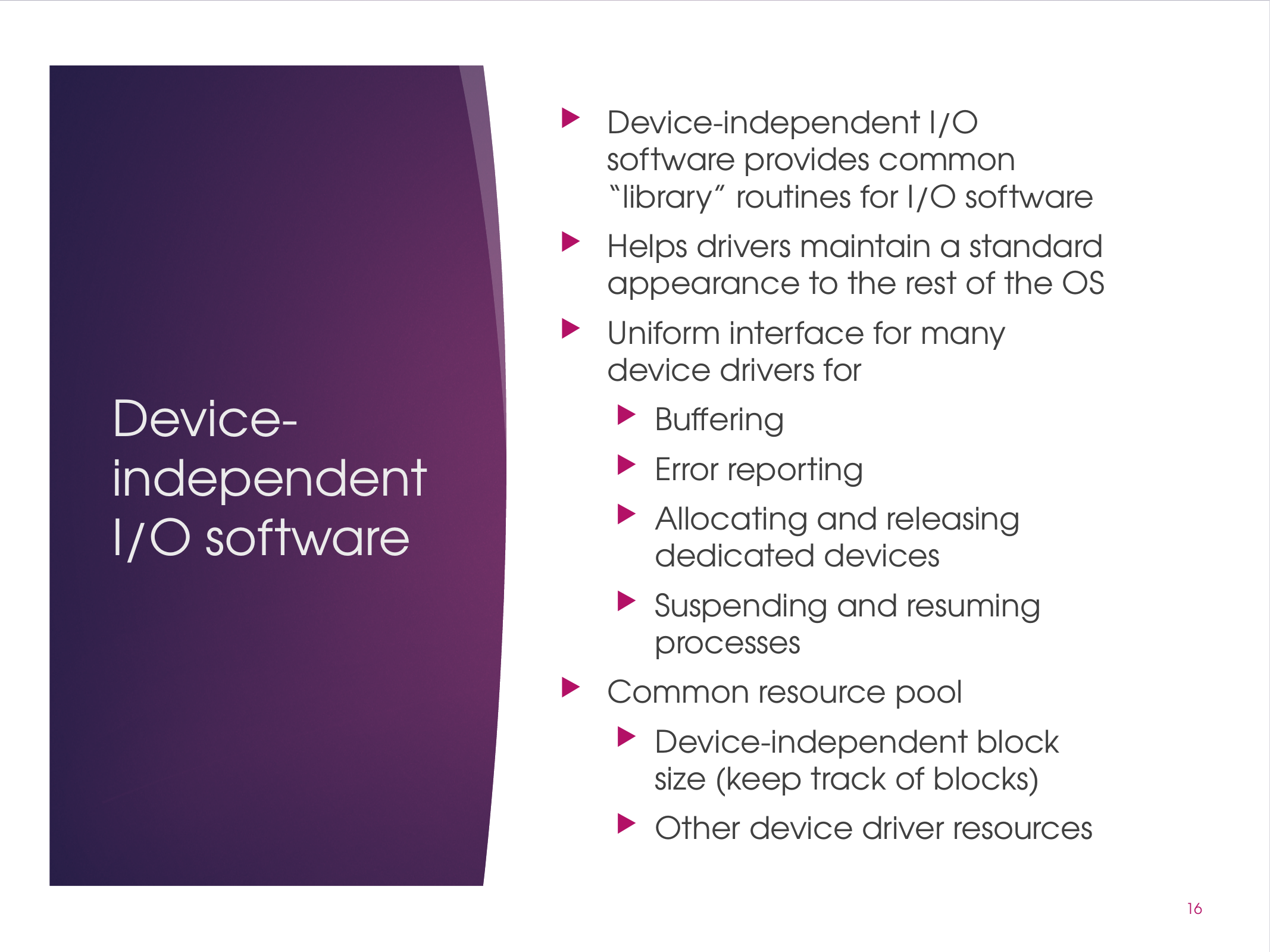

Device-independent I/O software provides common “library” routines for I/O software
Helps drivers maintain a standard appearance to the rest of the OS
Uniform interface for many device drivers for
Buffering
Error reporting
Allocating and releasing dedicated devices
Suspending and resuming processes
Common resource pool
Device-independent block size (keep track of blocks)
Other device driver resources

# Device-independent I/O software

16